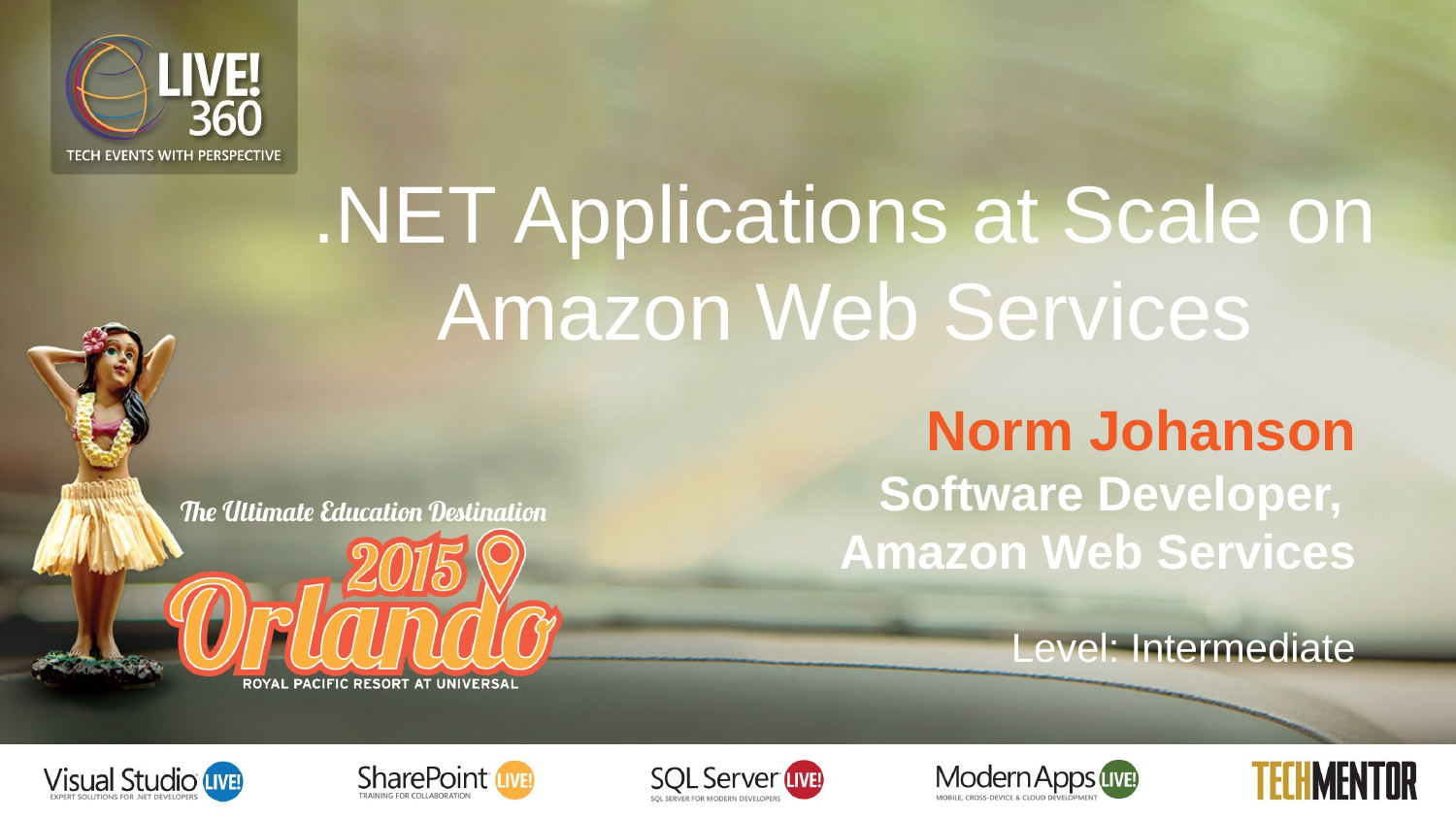

.NET Applications at Scale on Amazon Web Services
Norm Johanson
Software Developer,
Amazon Web Services

Level: Intermediate